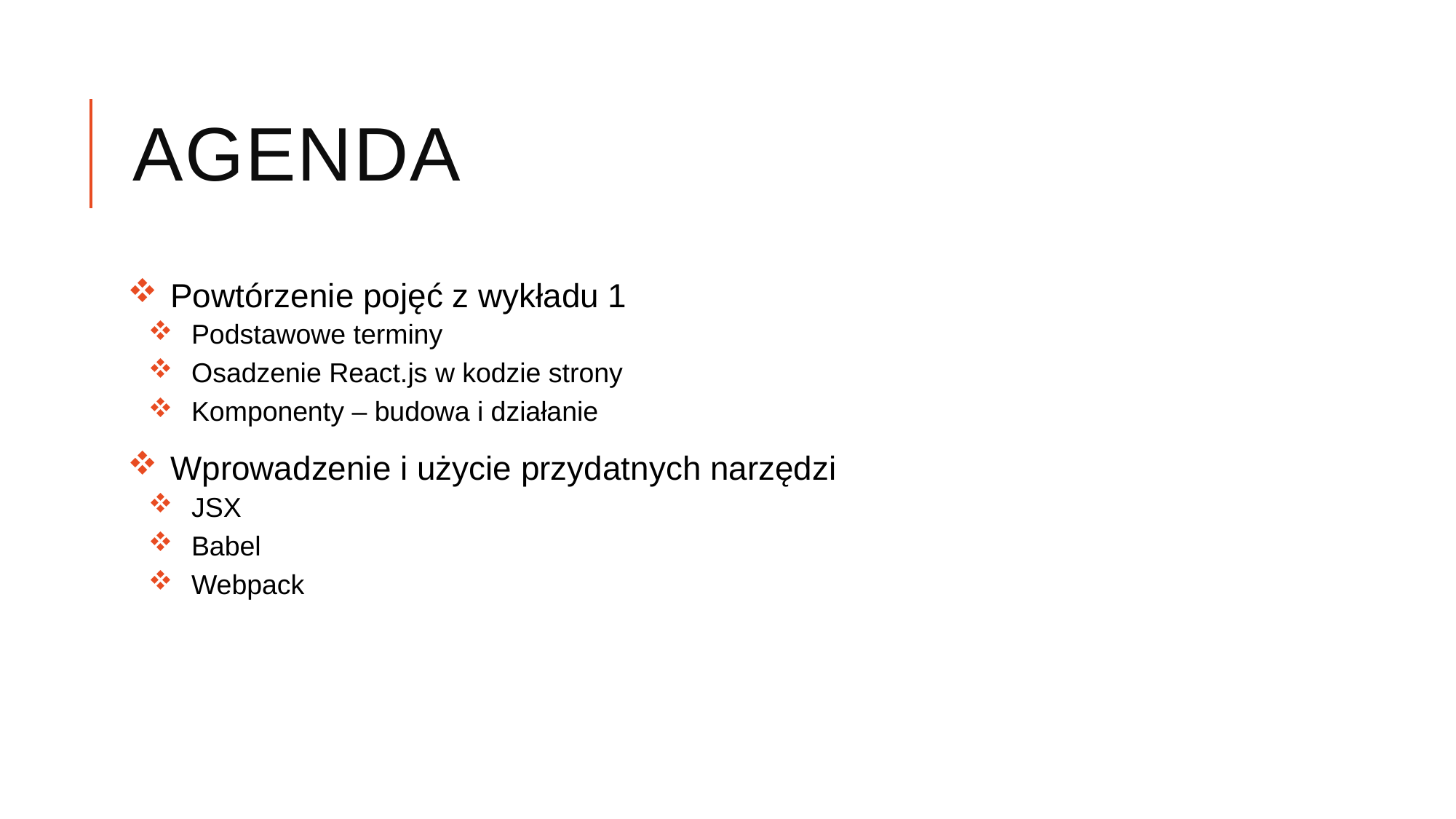

# Agenda
Powtórzenie pojęć z wykładu 1
Podstawowe terminy
Osadzenie React.js w kodzie strony
Komponenty – budowa i działanie
Wprowadzenie i użycie przydatnych narzędzi
JSX
Babel
Webpack